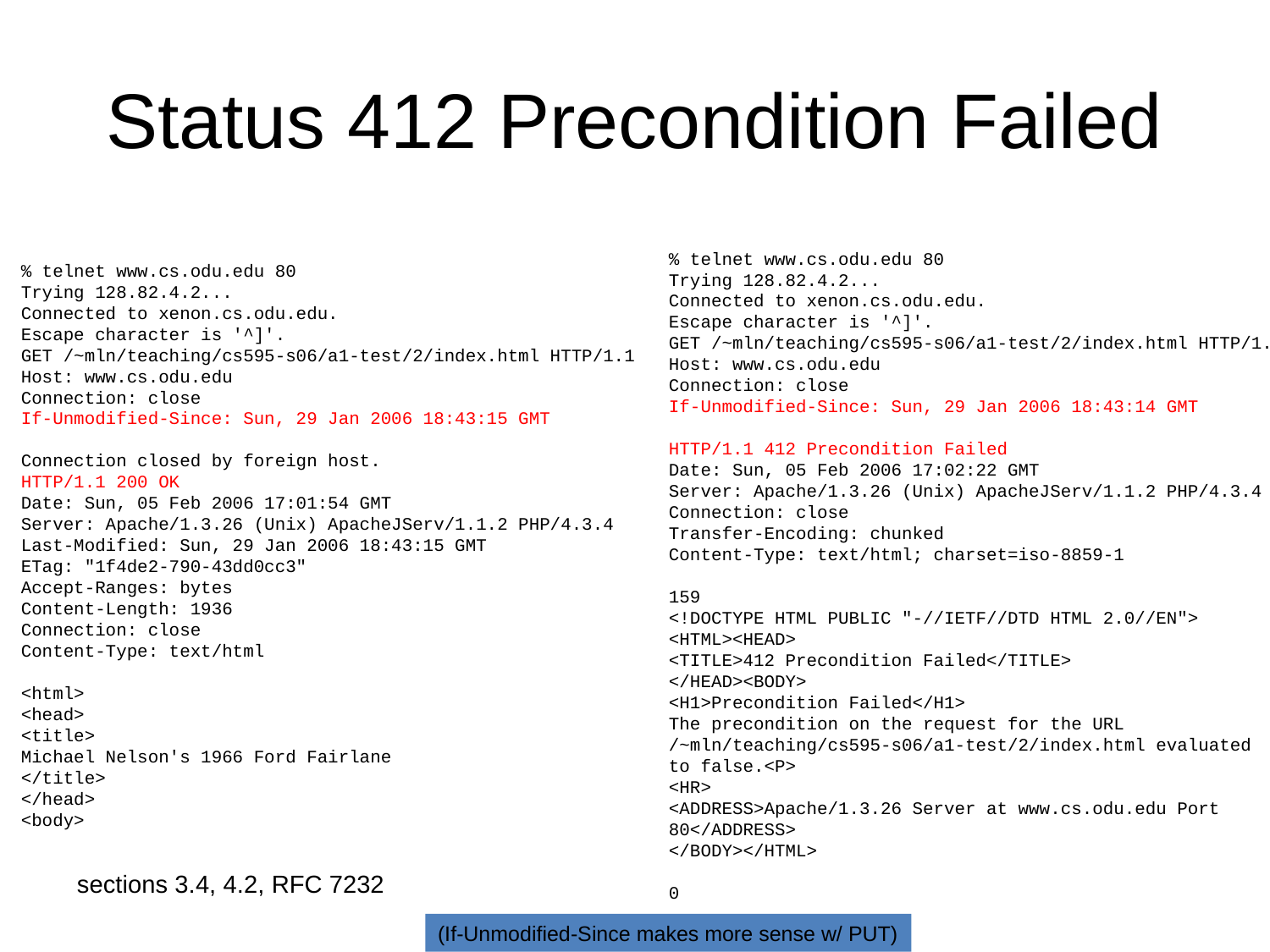

# Status 412 Precondition Failed
% telnet www.cs.odu.edu 80
Trying 128.82.4.2...
Connected to xenon.cs.odu.edu.
Escape character is '^]'.
GET /~mln/teaching/cs595-s06/a1-test/2/index.html HTTP/1.1
Host: www.cs.odu.edu
Connection: close
If-Unmodified-Since: Sun, 29 Jan 2006 18:43:14 GMT

HTTP/1.1 412 Precondition Failed
Date: Sun, 05 Feb 2006 17:02:22 GMT
Server: Apache/1.3.26 (Unix) ApacheJServ/1.1.2 PHP/4.3.4
Connection: close
Transfer-Encoding: chunked
Content-Type: text/html; charset=iso-8859-1

159
<!DOCTYPE HTML PUBLIC "-//IETF//DTD HTML 2.0//EN">
<HTML><HEAD>
<TITLE>412 Precondition Failed</TITLE>
</HEAD><BODY>
<H1>Precondition Failed</H1>
The precondition on the request for the URL
/~mln/teaching/cs595-s06/a1-test/2/index.html evaluated
to false.<P>
<HR>
<ADDRESS>Apache/1.3.26 Server at www.cs.odu.edu Port
80</ADDRESS>
</BODY></HTML>

0

% telnet www.cs.odu.edu 80
Trying 128.82.4.2...
Connected to xenon.cs.odu.edu.
Escape character is '^]'.
GET /~mln/teaching/cs595-s06/a1-test/2/index.html HTTP/1.1
Host: www.cs.odu.edu
Connection: close
If-Unmodified-Since: Sun, 29 Jan 2006 18:43:15 GMT

Connection closed by foreign host.
HTTP/1.1 200 OK
Date: Sun, 05 Feb 2006 17:01:54 GMT
Server: Apache/1.3.26 (Unix) ApacheJServ/1.1.2 PHP/4.3.4
Last-Modified: Sun, 29 Jan 2006 18:43:15 GMT
ETag: "1f4de2-790-43dd0cc3"
Accept-Ranges: bytes
Content-Length: 1936
Connection: close
Content-Type: text/html

<html>
<head>
<title>
Michael Nelson's 1966 Ford Fairlane
</title>
</head>
<body>

sections 3.4, 4.2, RFC 7232
(If-Unmodified-Since makes more sense w/ PUT)